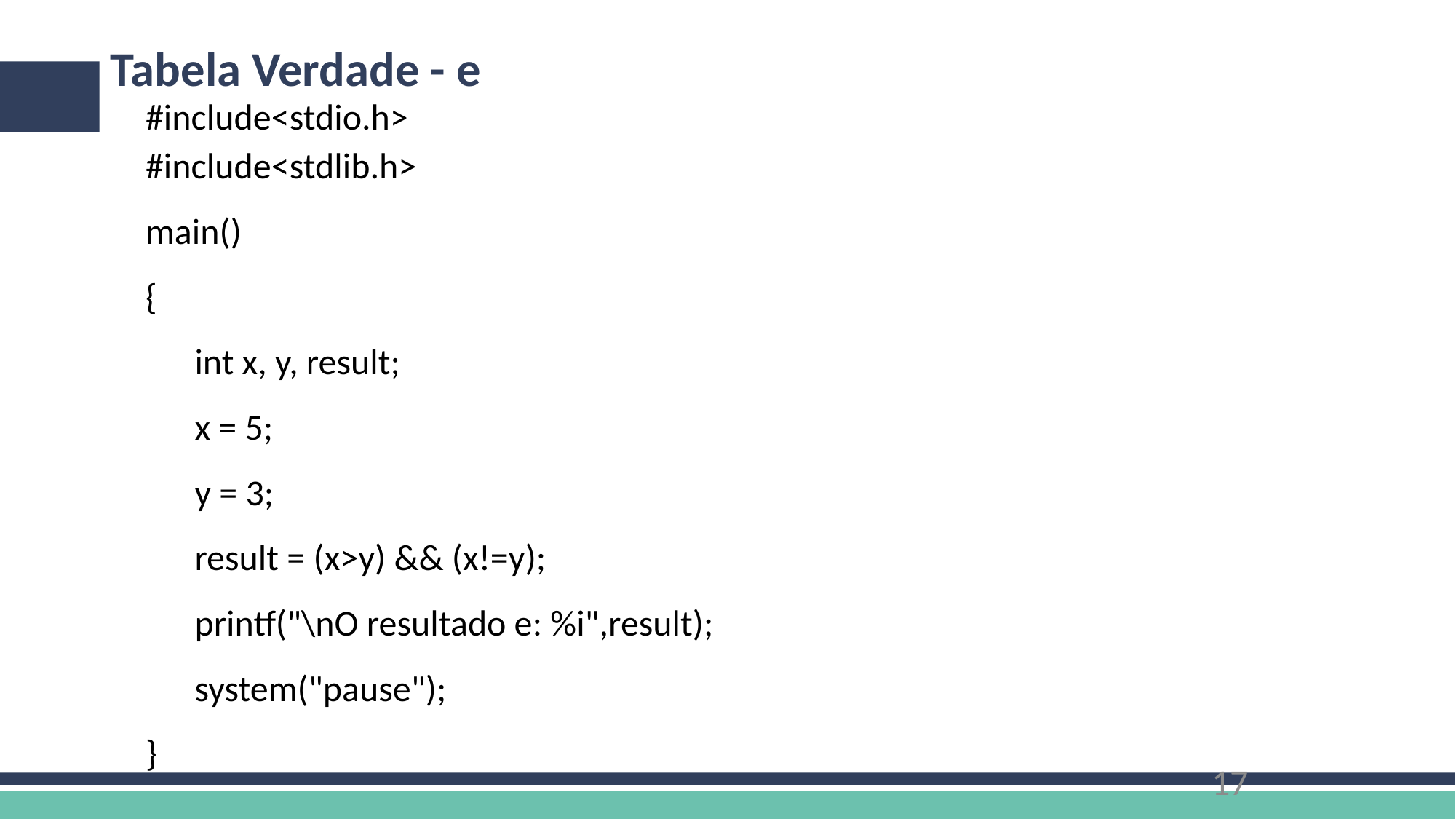

# Tabela Verdade - e
#include<stdio.h>
#include<stdlib.h>
main()
{
      int x, y, result;
      x = 5;
      y = 3;
      result = (x>y) && (x!=y);
      printf("\nO resultado e: %i",result);
      system("pause");
}
17